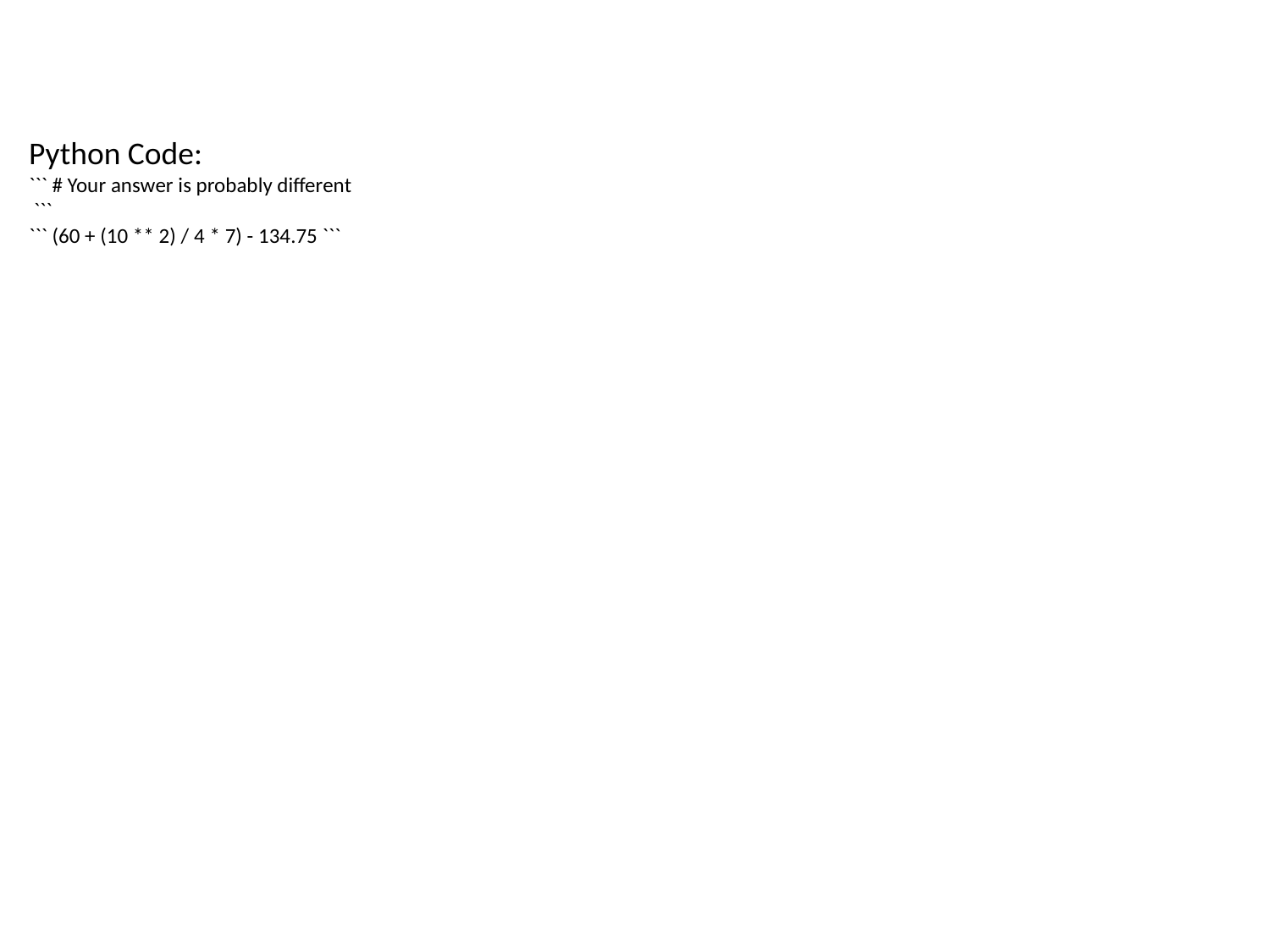

Python Code:
``` # Your answer is probably different
 ```
``` (60 + (10 ** 2) / 4 * 7) - 134.75 ```